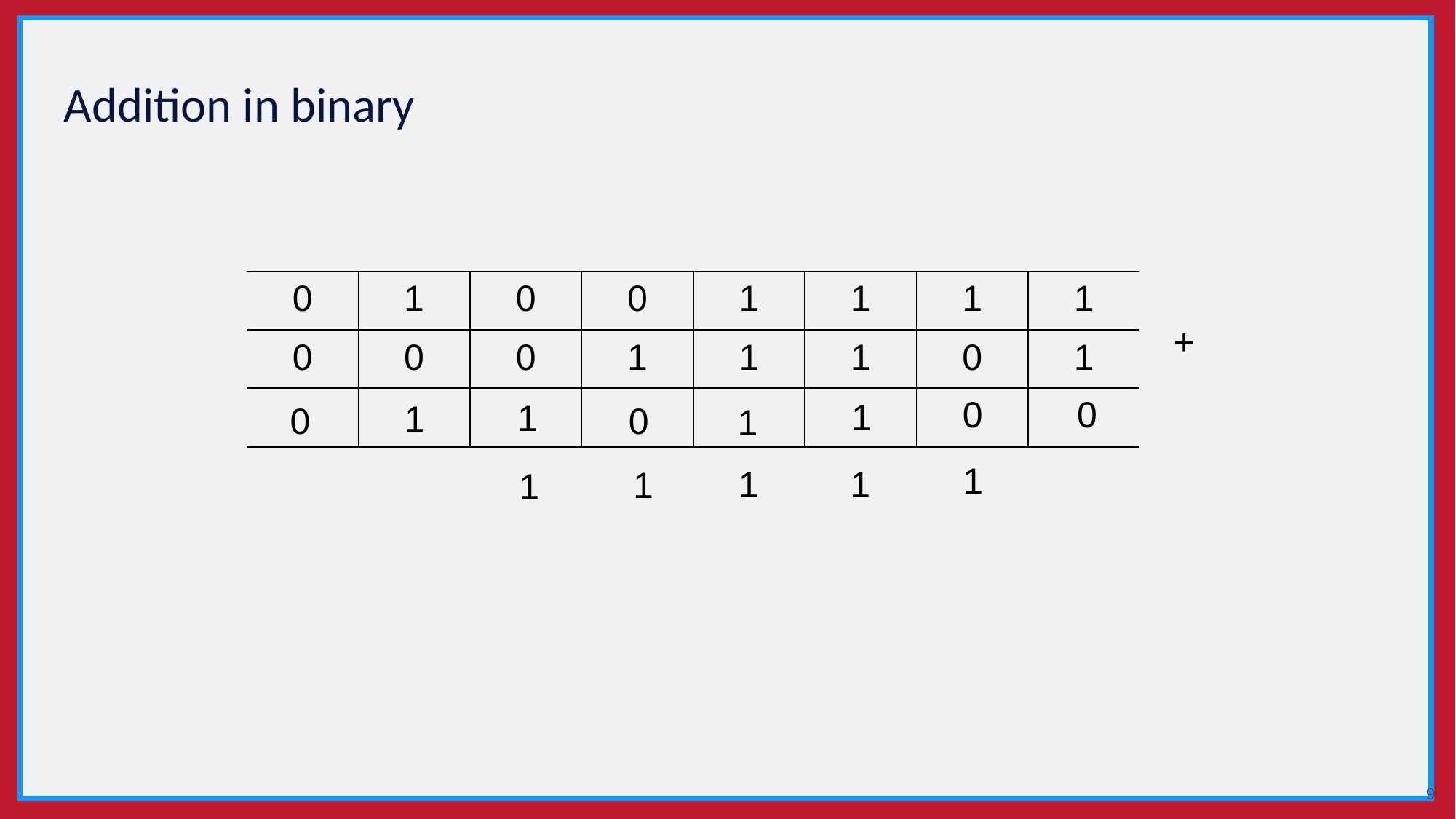

# Addition in binary

| 0 | 1 | 0 | 0 | 1 | 1 | 1 | 1 |
| --- | --- | --- | --- | --- | --- | --- | --- |
| 0 | 0 | 0 | 1 | 1 | 1 | 0 | 1 |
|  |  |  |  |  |  |  |  |
+
0
0
1
1
1
0
0
1
1
1
1
1
1
9